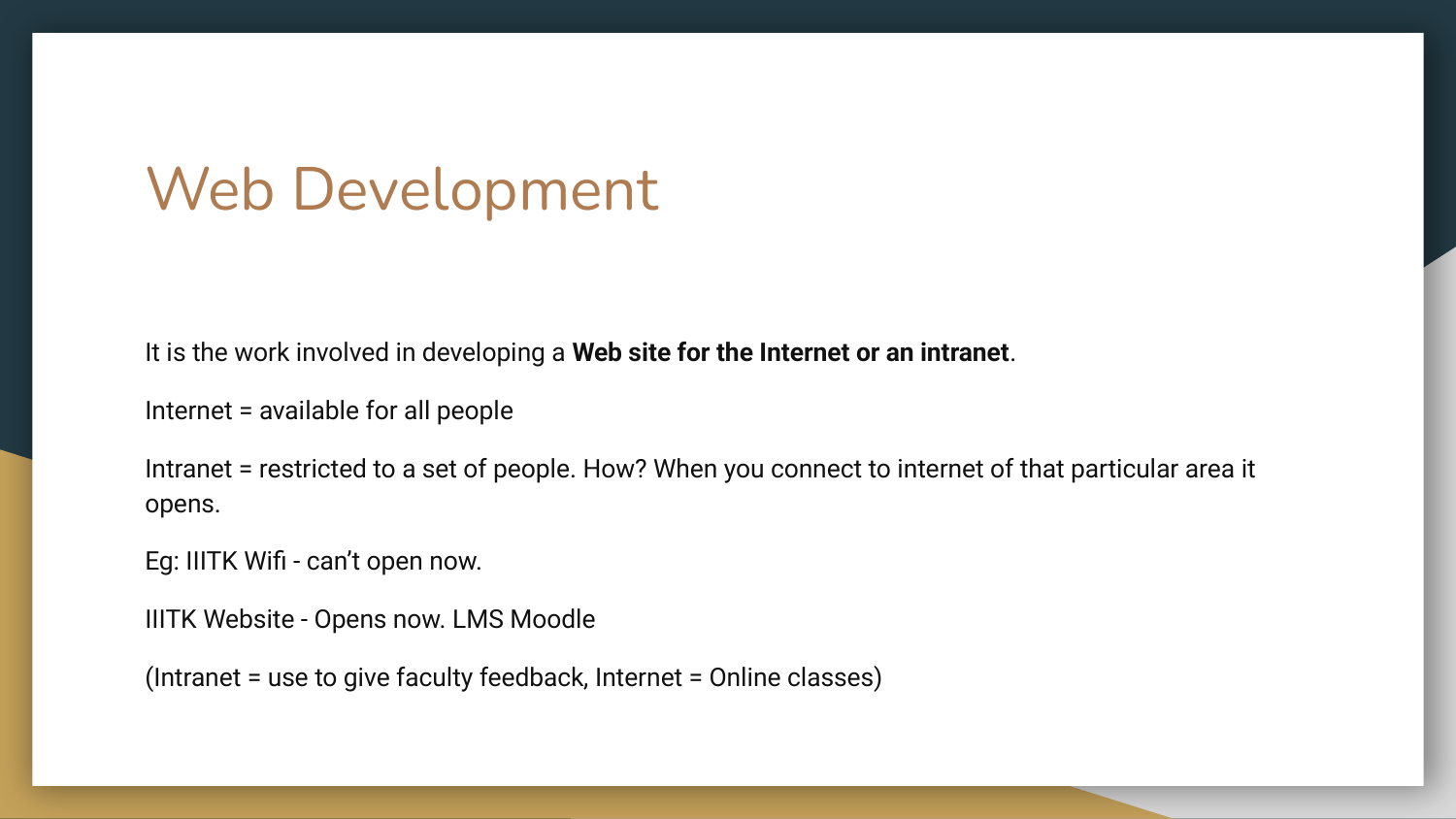

# Web Development
It is the work involved in developing a Web site for the Internet or an intranet.
Internet = available for all people
Intranet = restricted to a set of people. How? When you connect to internet of that particular area it opens.
Eg: IIITK Wifi - can’t open now.
IIITK Website - Opens now. LMS Moodle
(Intranet = use to give faculty feedback, Internet = Online classes)